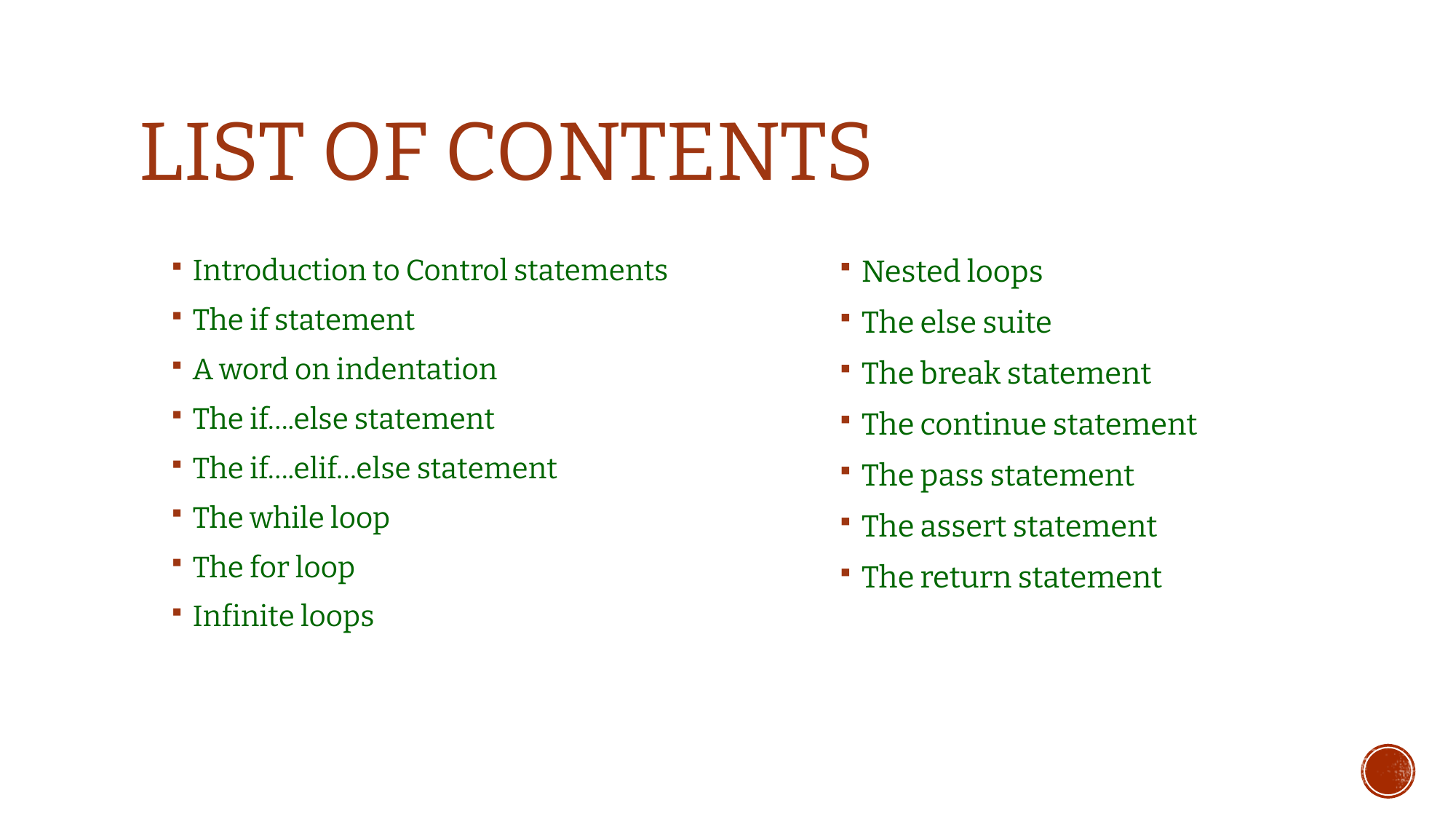

# List of contents
Nested loops
The else suite
The break statement
The continue statement
The pass statement
The assert statement
The return statement

Introduction to Control statements
The if statement
A word on indentation
The if….else statement
The if….elif…else statement
The while loop
The for loop
Infinite loops